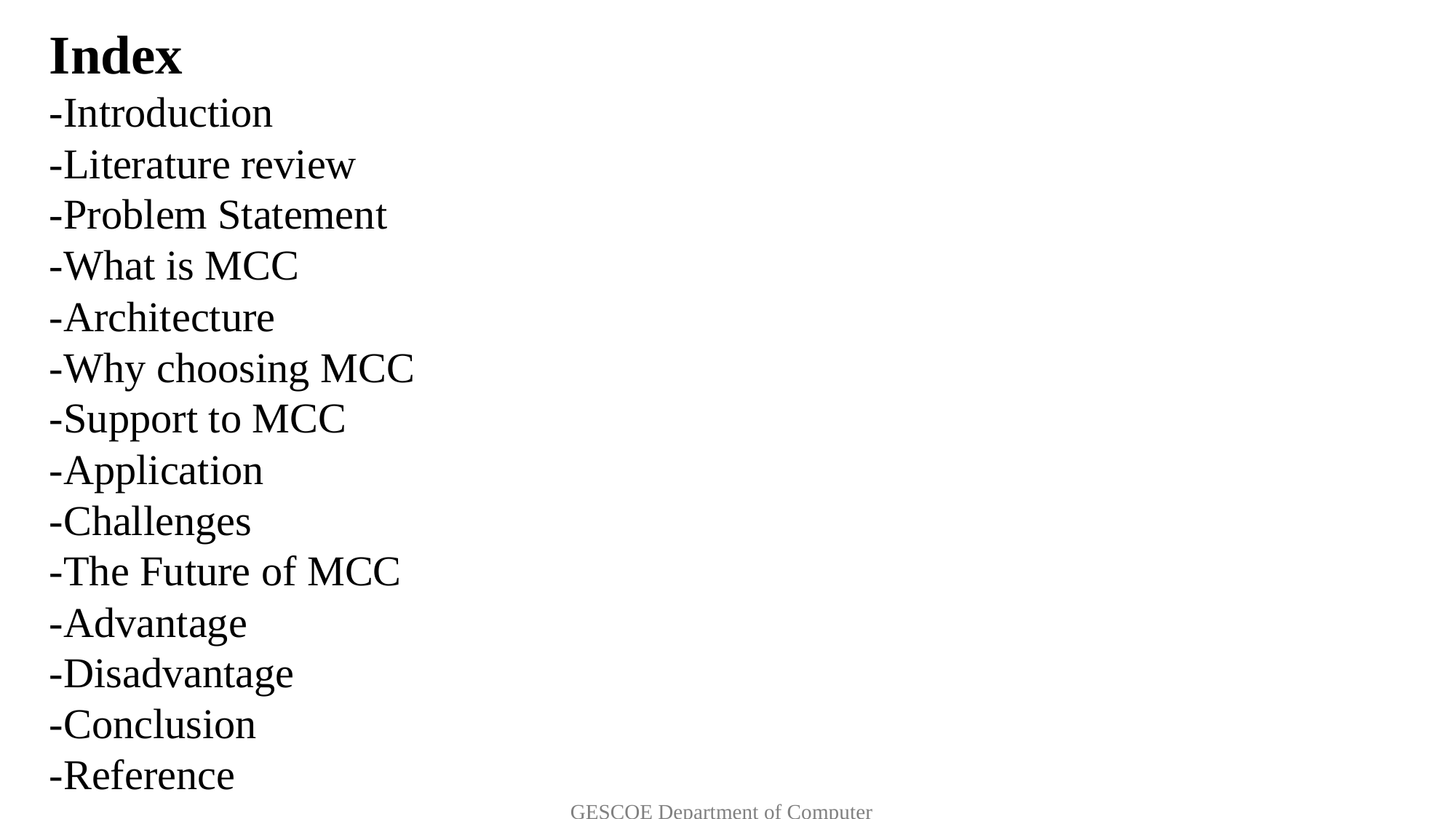

Index
-Introduction
-Literature review
-Problem Statement
-What is MCC
-Architecture
-Why choosing MCC
-Support to MCC
-Application
-Challenges
-The Future of MCC
-Advantage
-Disadvantage
-Conclusion
-Reference
                GESCOE Department of Computer